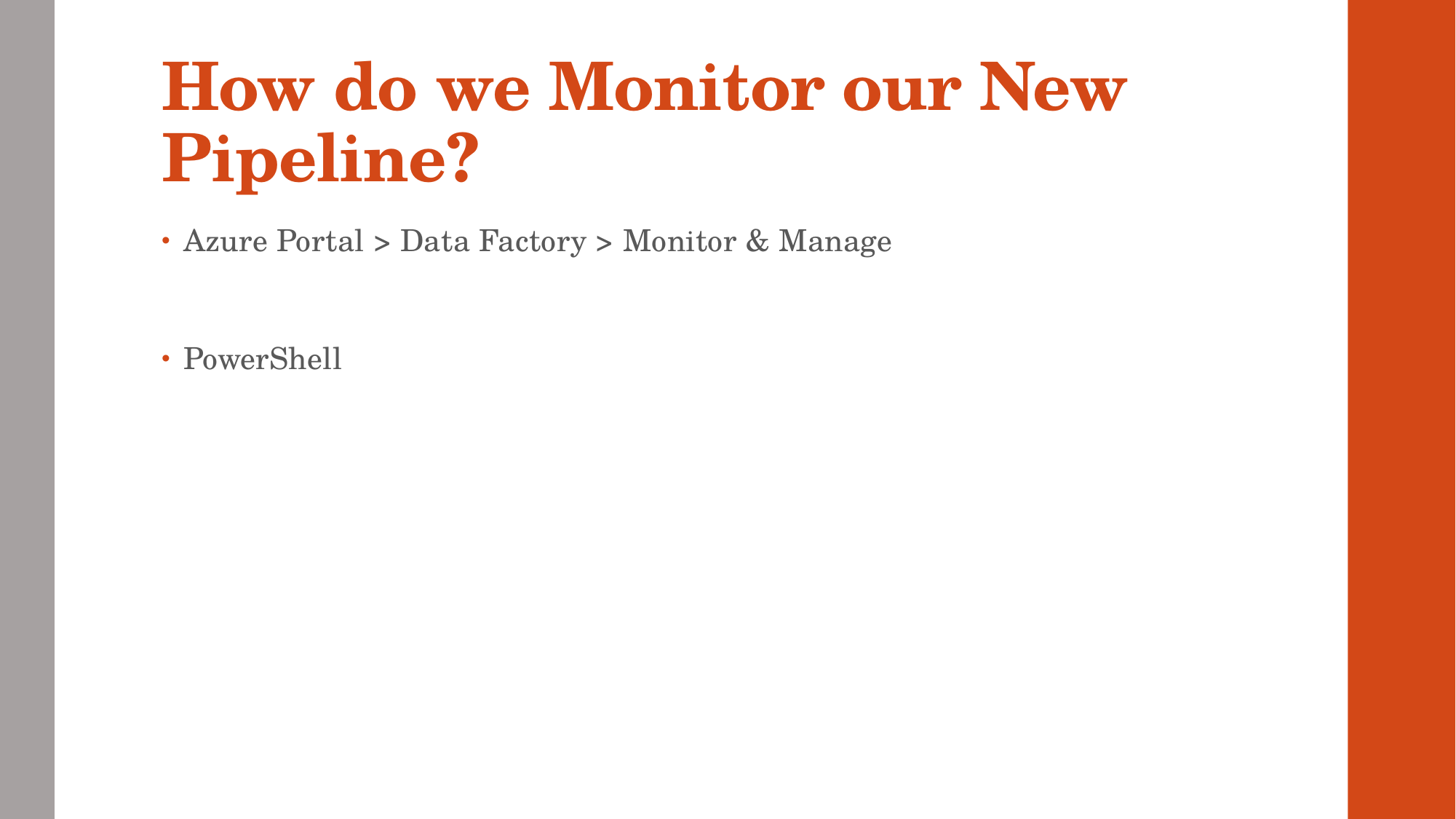

# How do we Monitor our New Pipeline?
Azure Portal > Data Factory > Monitor & Manage

PowerShell